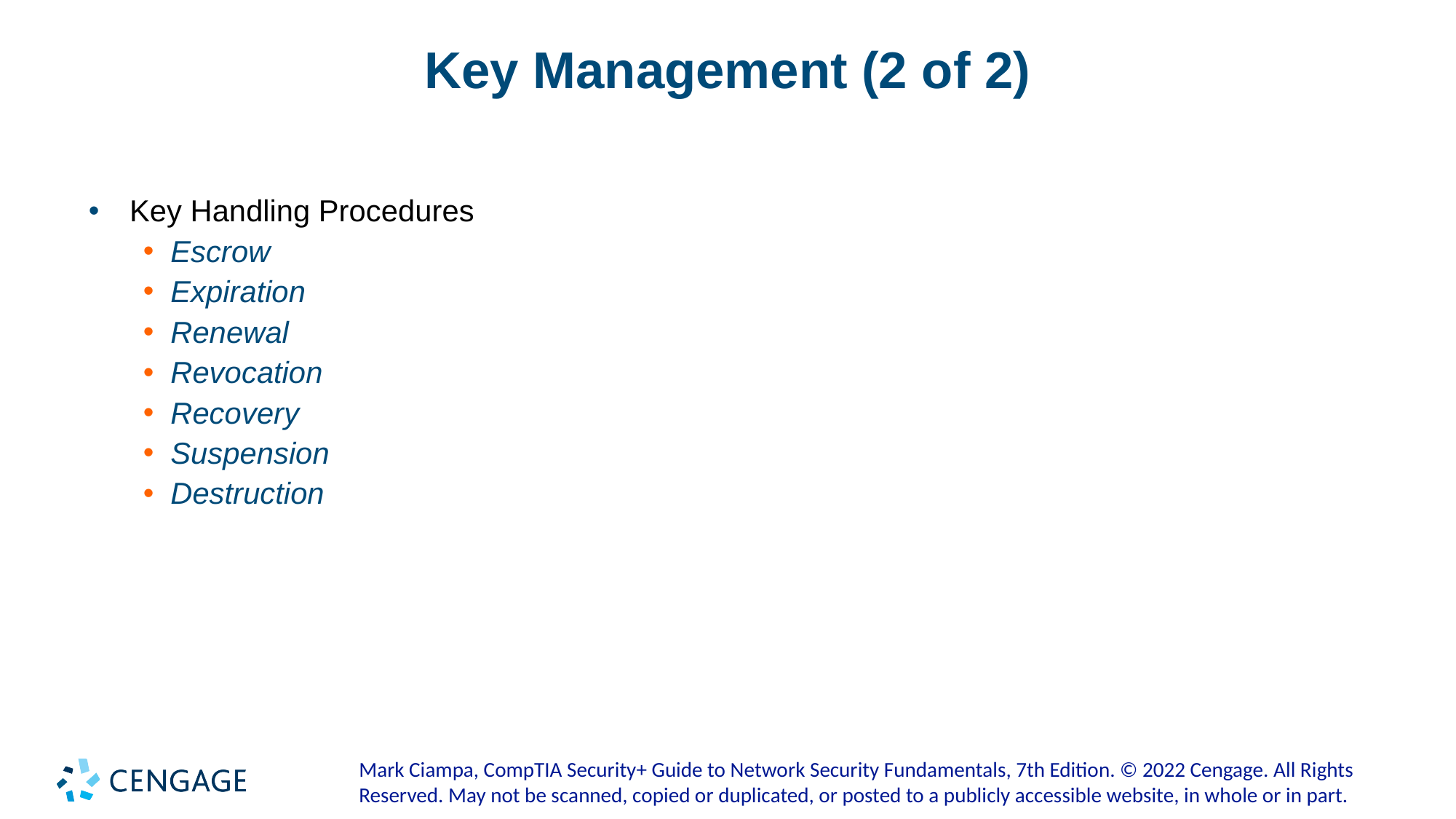

# Key Management (2 of 2)
Key Handling Procedures
Escrow
Expiration
Renewal
Revocation
Recovery
Suspension
Destruction